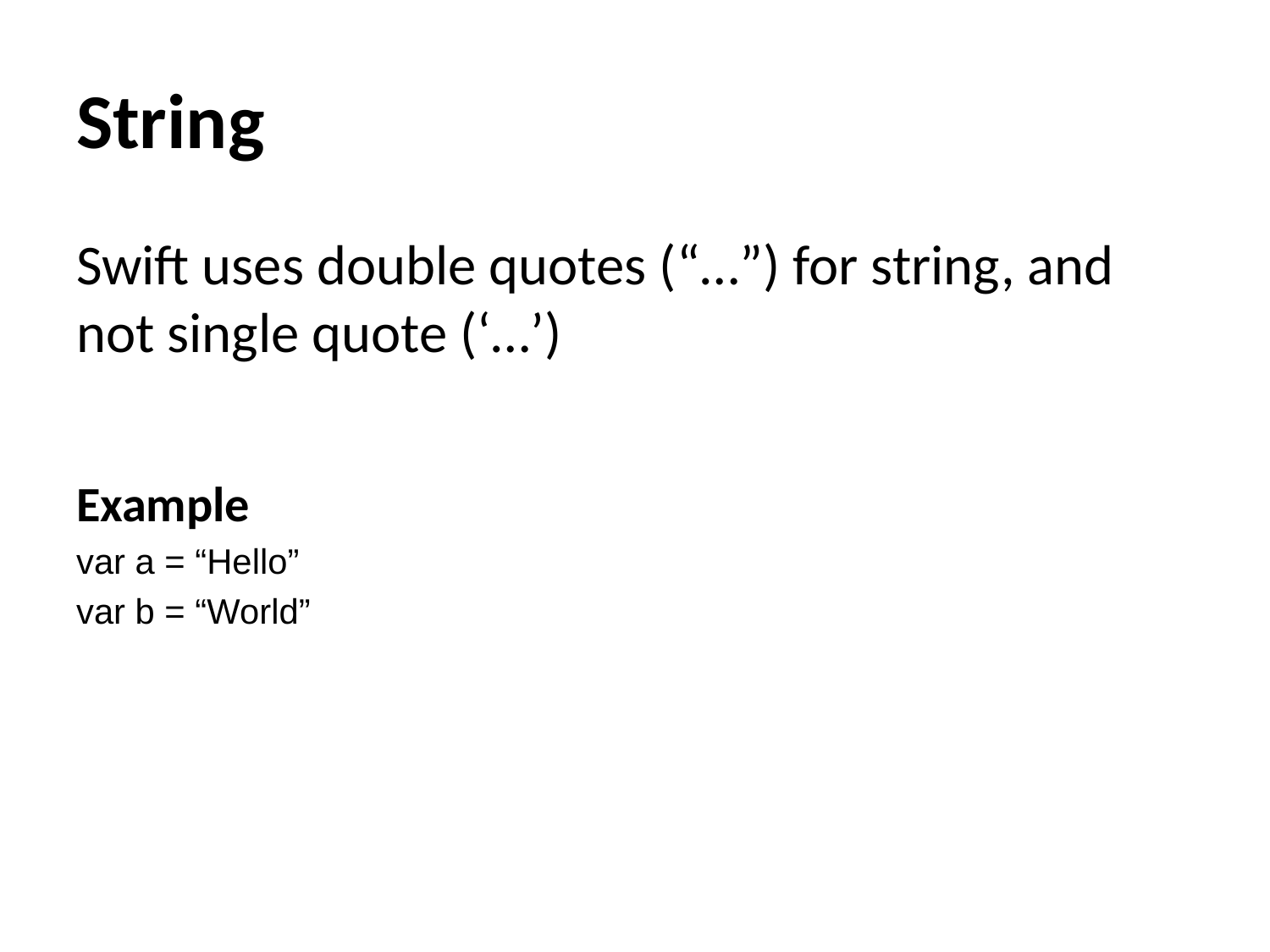

# String
Swift uses double quotes (“…”) for string, and not single quote (‘…’)

Example
var a = “Hello”
var b = “World”